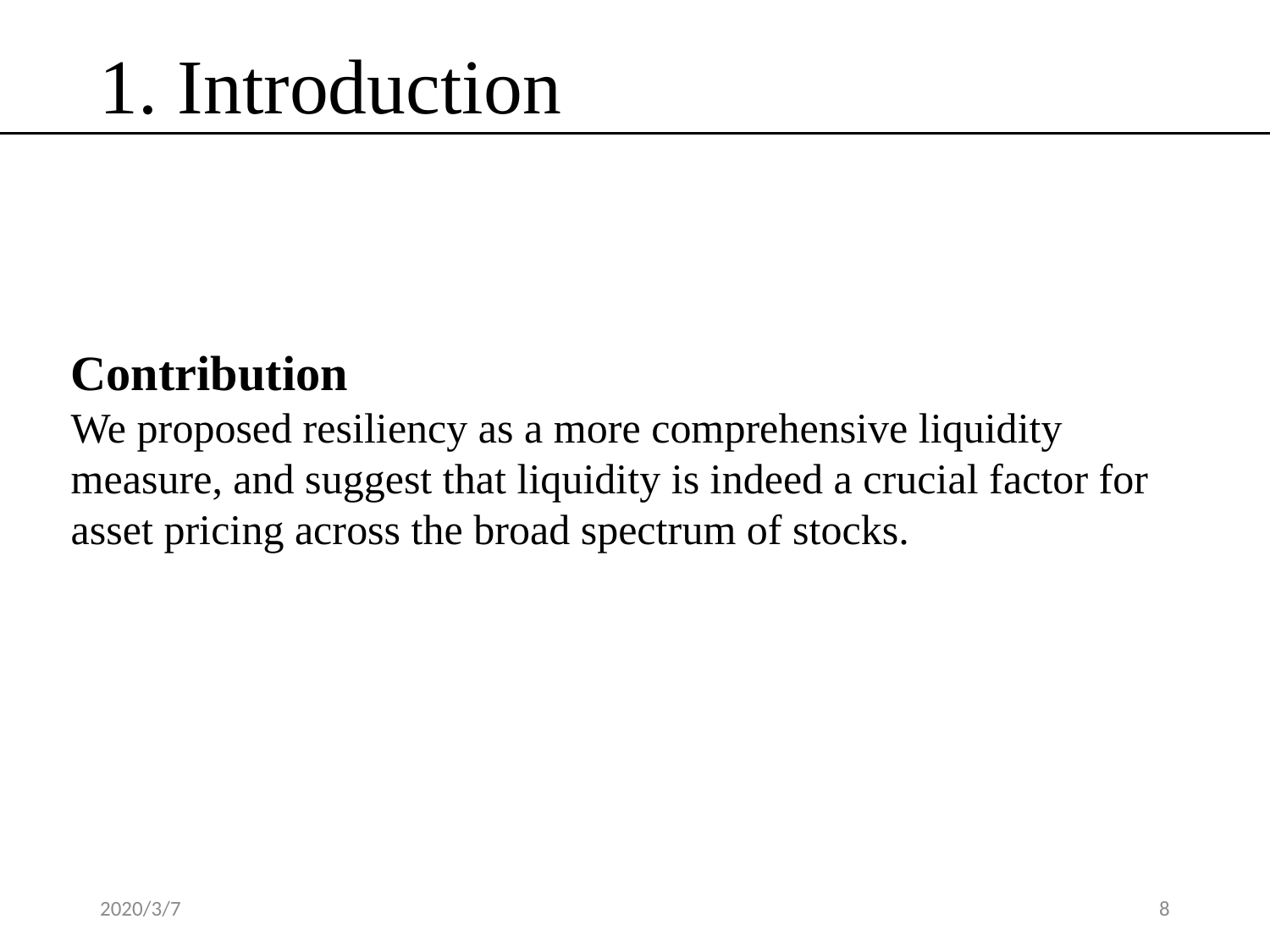

1. Introduction
Contribution
We proposed resiliency as a more comprehensive liquidity measure, and suggest that liquidity is indeed a crucial factor for asset pricing across the broad spectrum of stocks.
2020/3/7
8